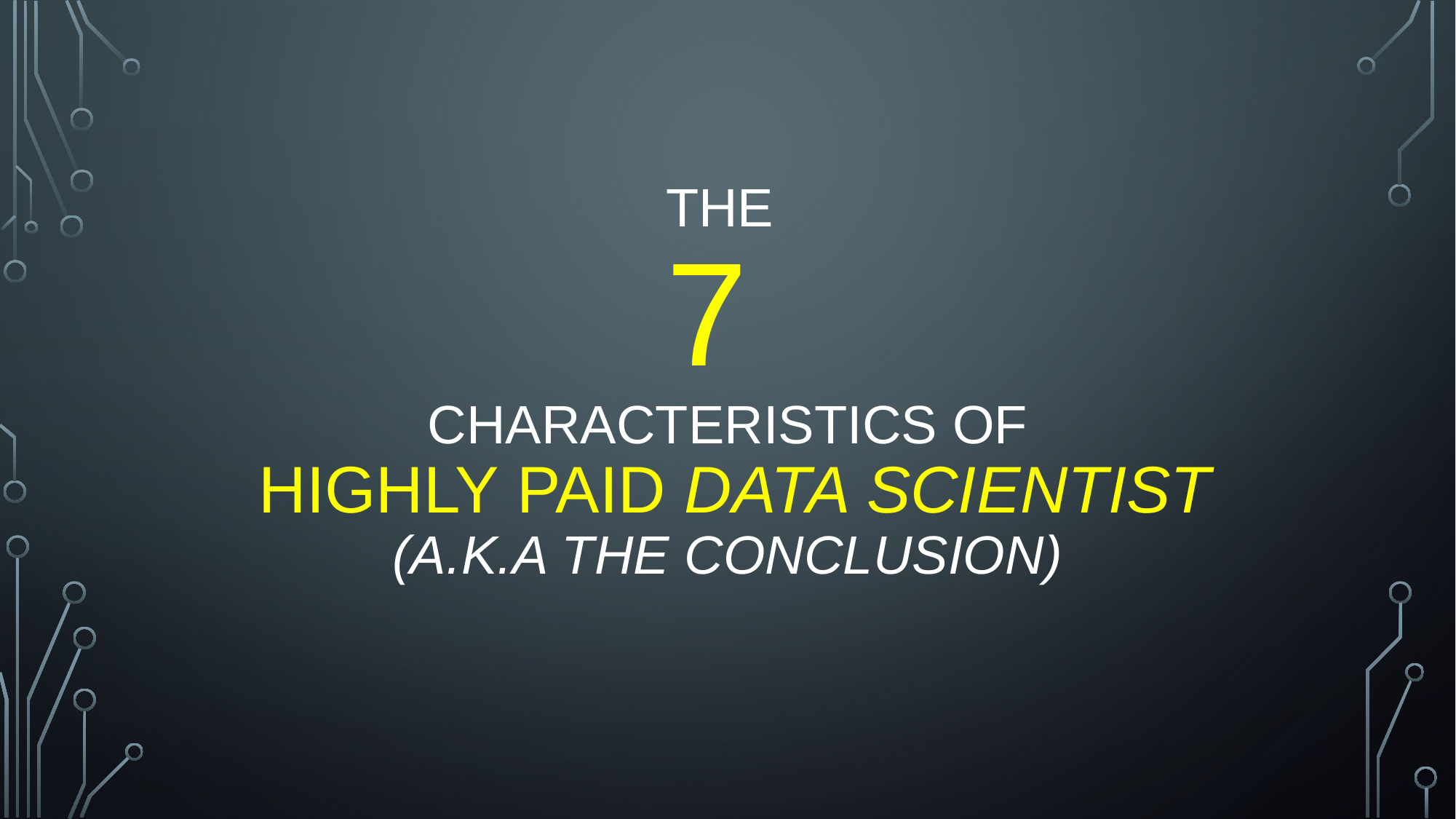

# The 7 Characteristics of highly paid data scientist (a.k.a The Conclusion)